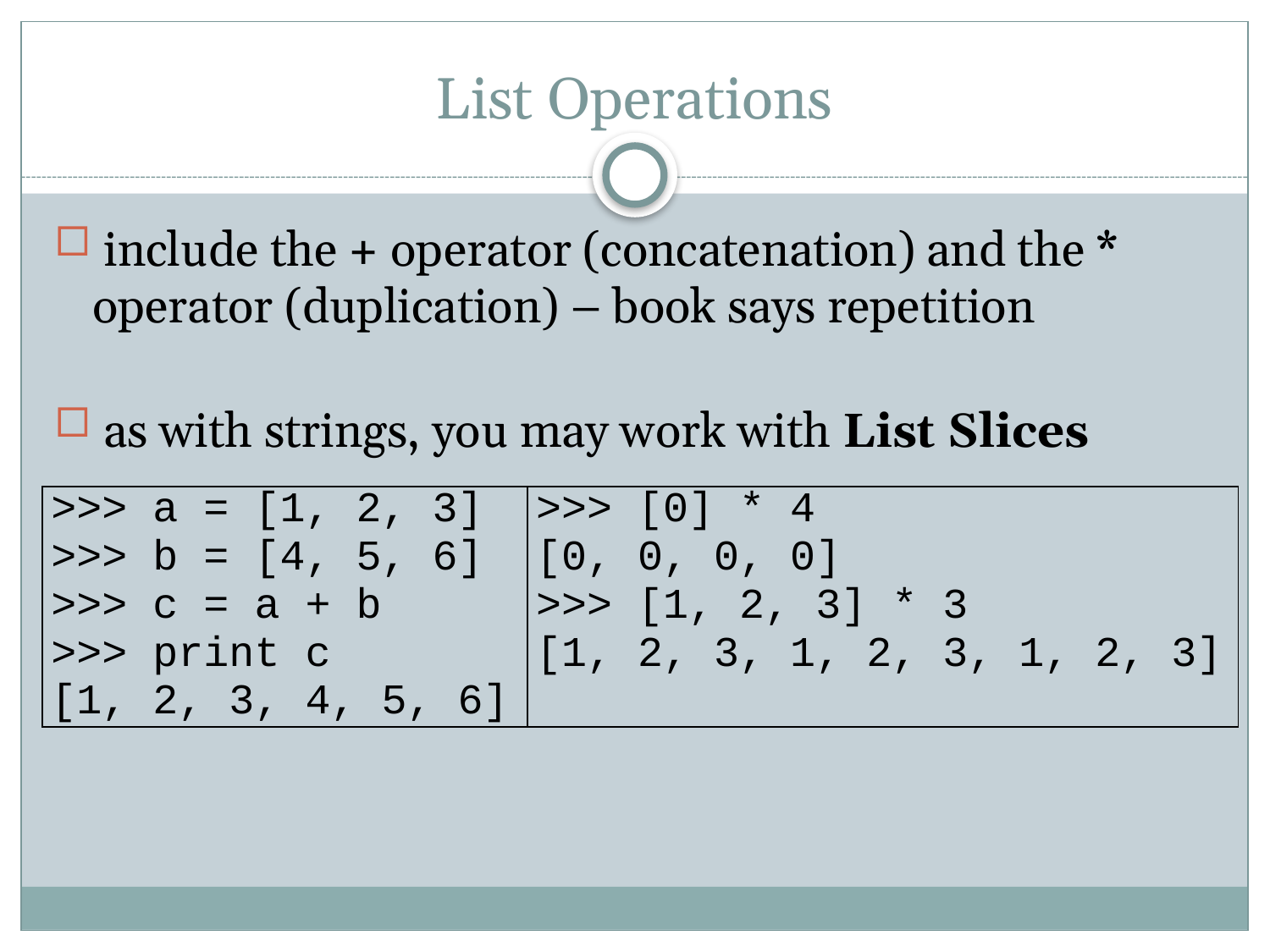

# List Operations
 include the + operator (concatenation) and the * operator (duplication) – book says repetition
 as with strings, you may work with List Slices
| >>> a = [1, 2, 3] >>> b = [4, 5, 6] >>> c = a + b >>> print c [1, 2, 3, 4, 5, 6] | >>> [0] \* 4 [0, 0, 0, 0] >>> [1, 2, 3] \* 3 [1, 2, 3, 1, 2, 3, 1, 2, 3] |
| --- | --- |